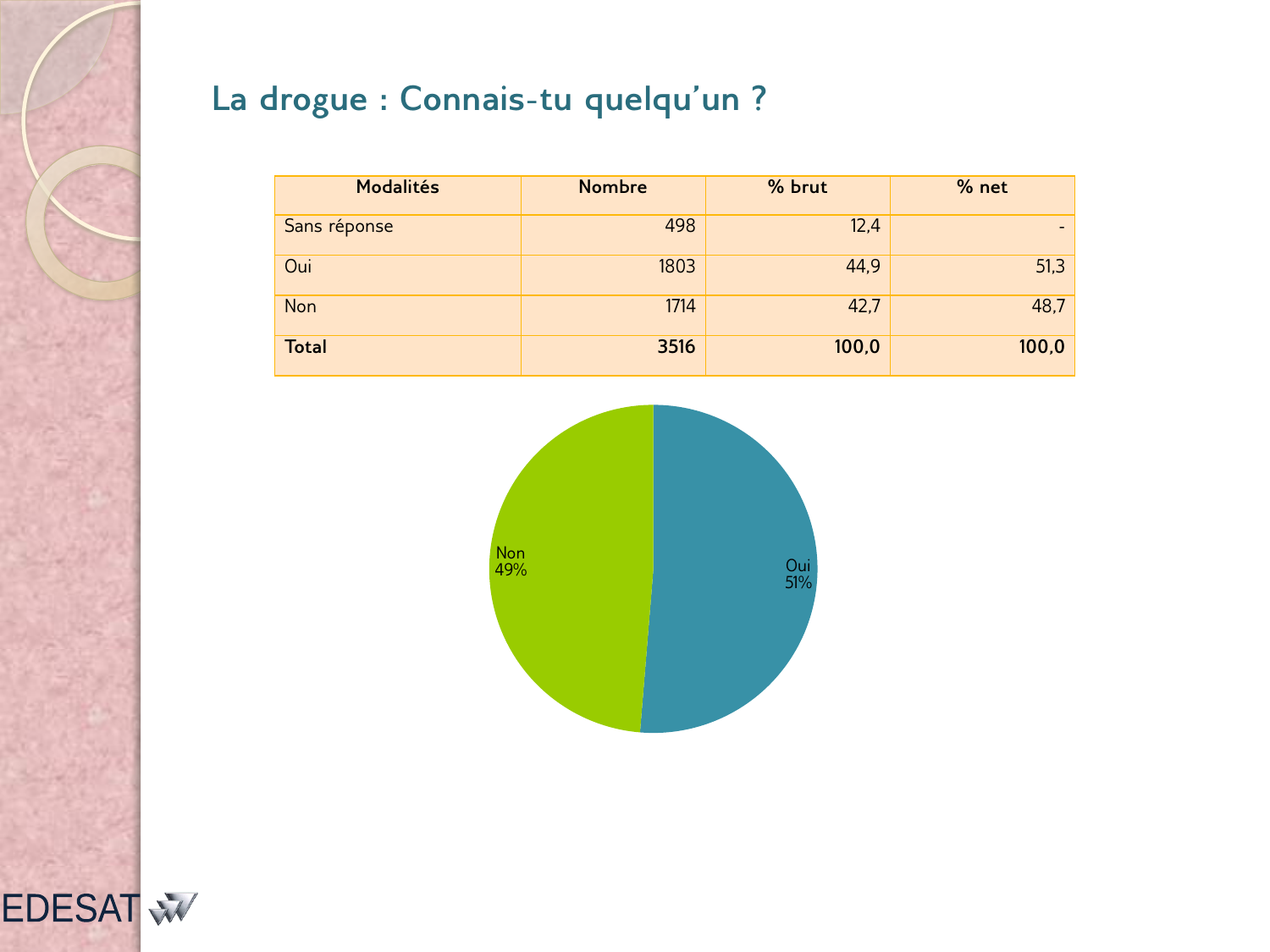

# La drogue : Connais-tu quelqu’un ?
| Modalités | Nombre | % brut | % net |
| --- | --- | --- | --- |
| Sans réponse | 498 | 12,4 | - |
| Oui | 1803 | 44,9 | 51,3 |
| Non | 1714 | 42,7 | 48,7 |
| Total | 3516 | 100,0 | 100,0 |

### Chart

| Category | % net |
|---|---|
| Oui | 51.3 |
| Non | 48.7 |